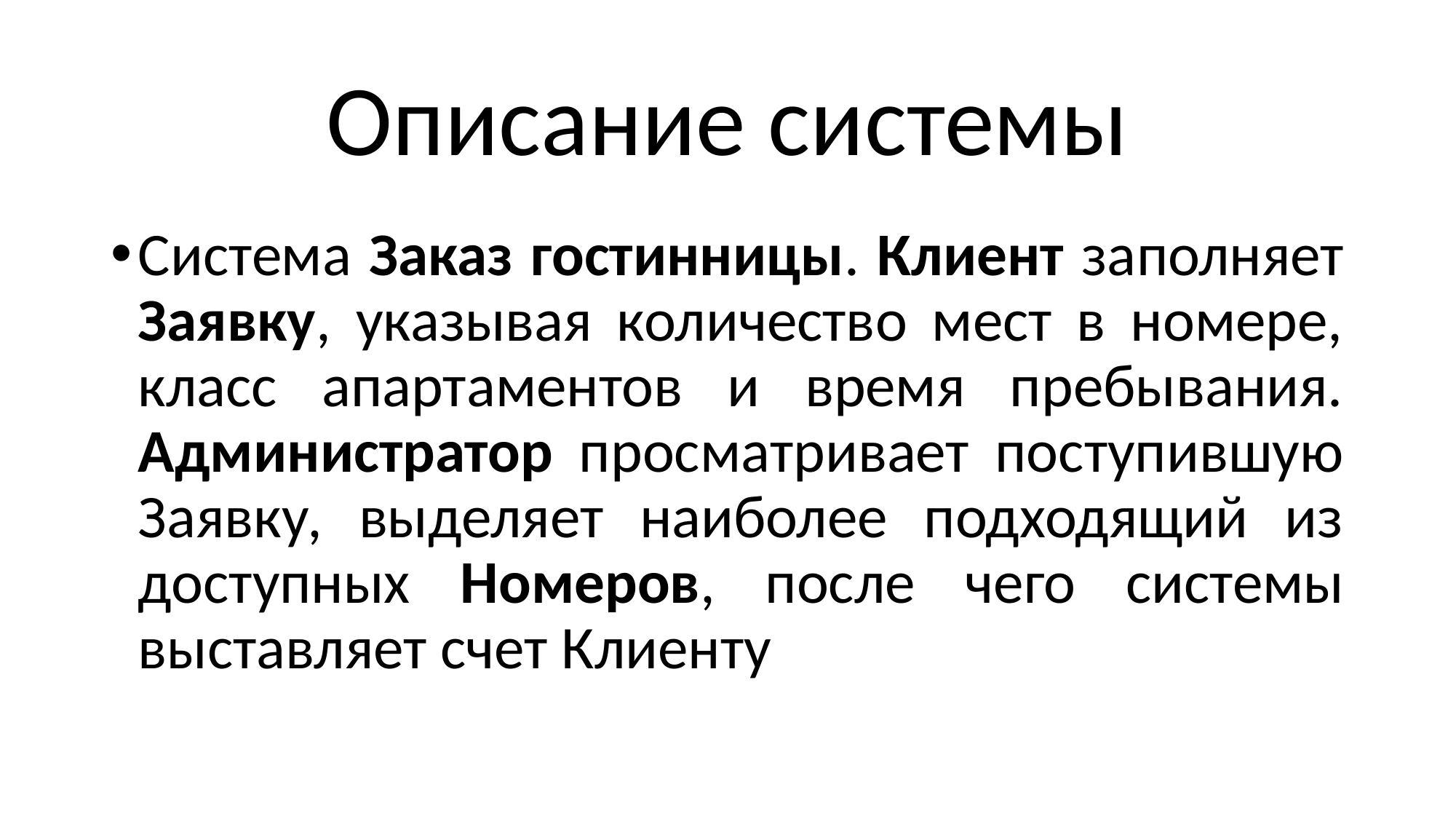

# Описание системы
Система Заказ гостинницы. Клиент заполняет Заявку, указывая количество мест в номере, класс апартаментов и время пребывания. Администратор просматривает поступившую Заявку, выделяет наиболее подходящий из доступных Номеров, после чего системы выставляет счет Клиенту